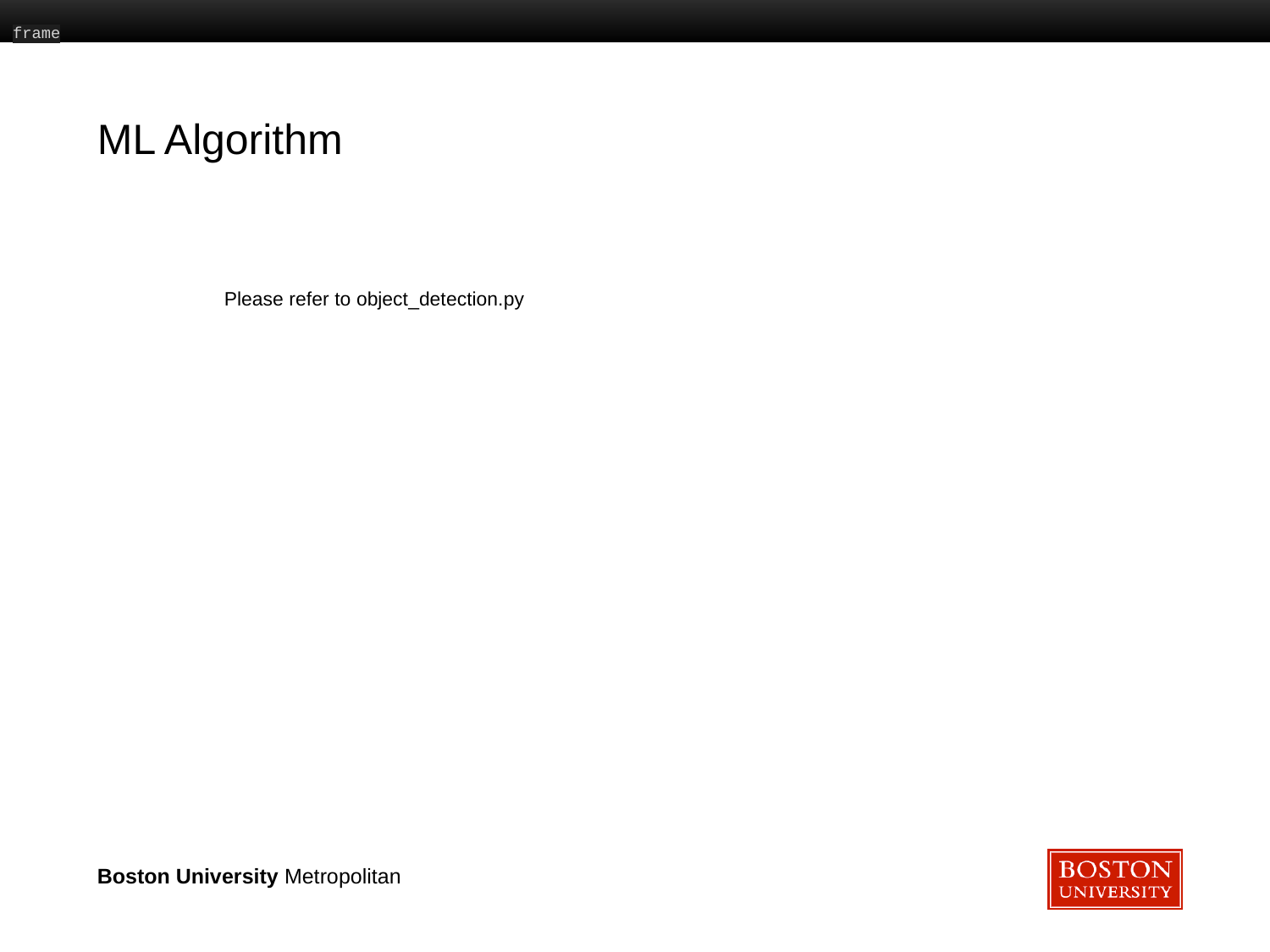

frame
# ML Algorithm

	Please refer to object_detection.py